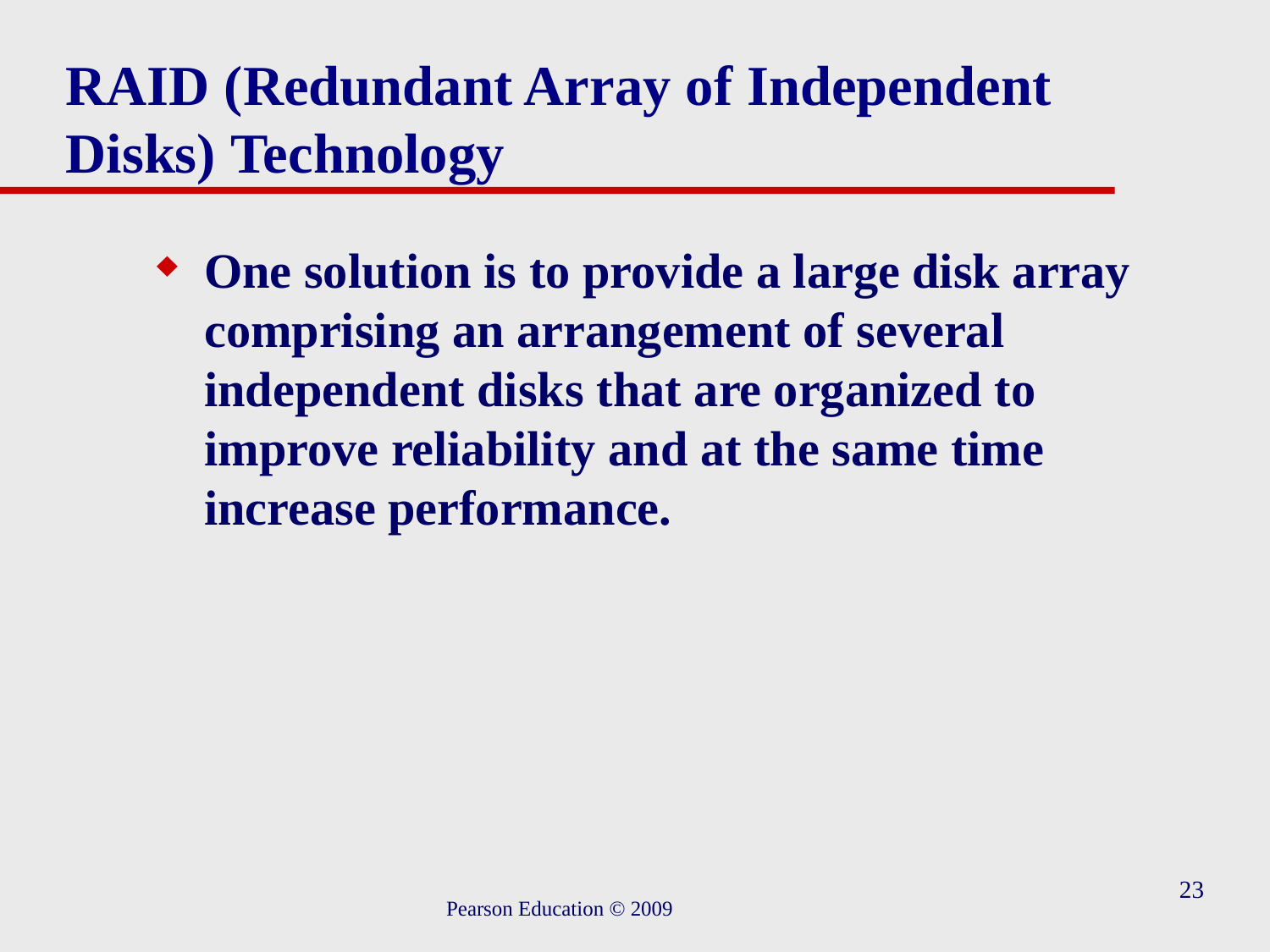

# RAID (Redundant Array of Independent Disks) Technology
One solution is to provide a large disk array comprising an arrangement of several independent disks that are organized to improve reliability and at the same time increase performance.

23
Pearson Education © 2009